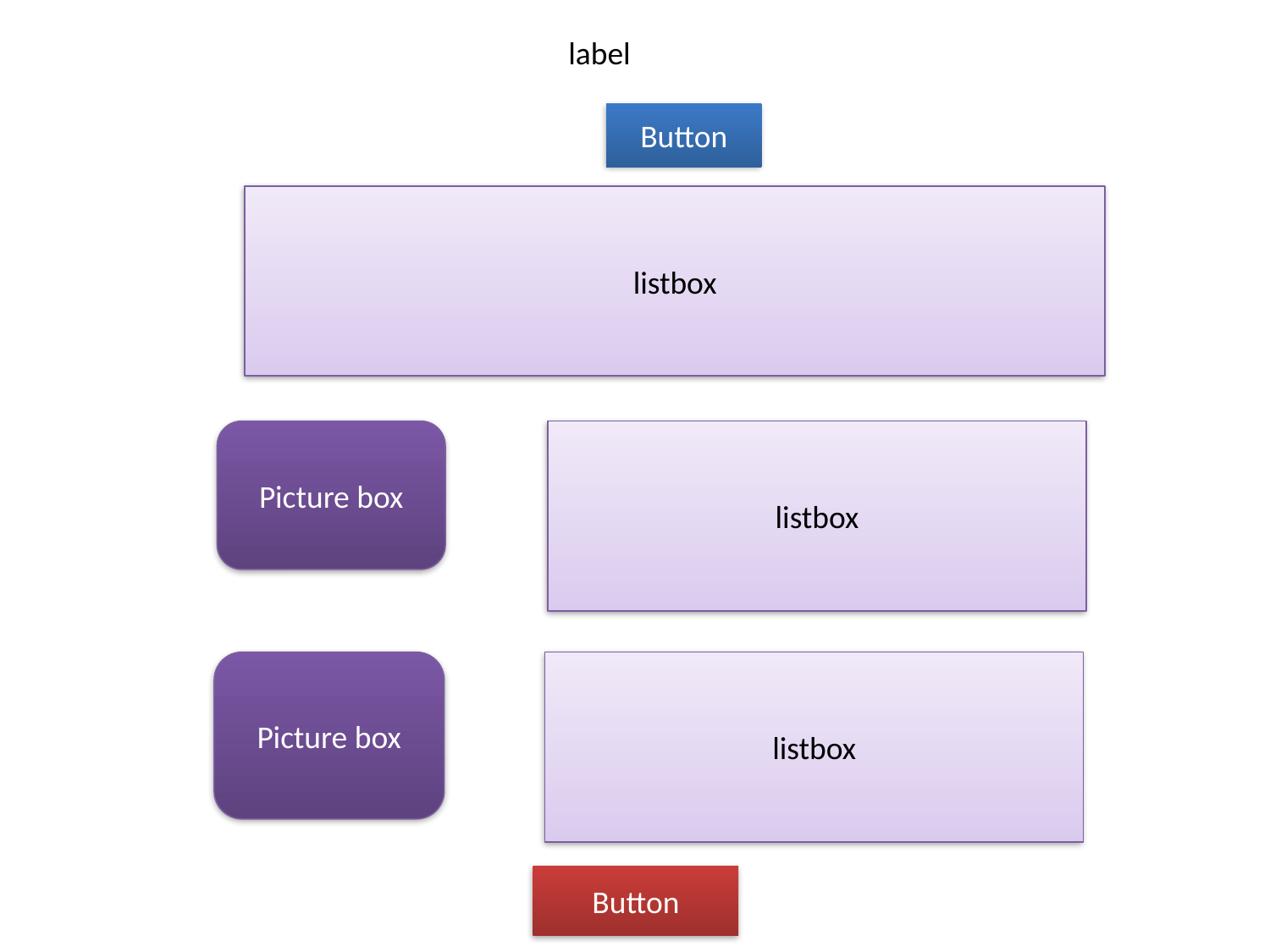

label
Button
listbox
Picture box
listbox
Picture box
listbox
Button